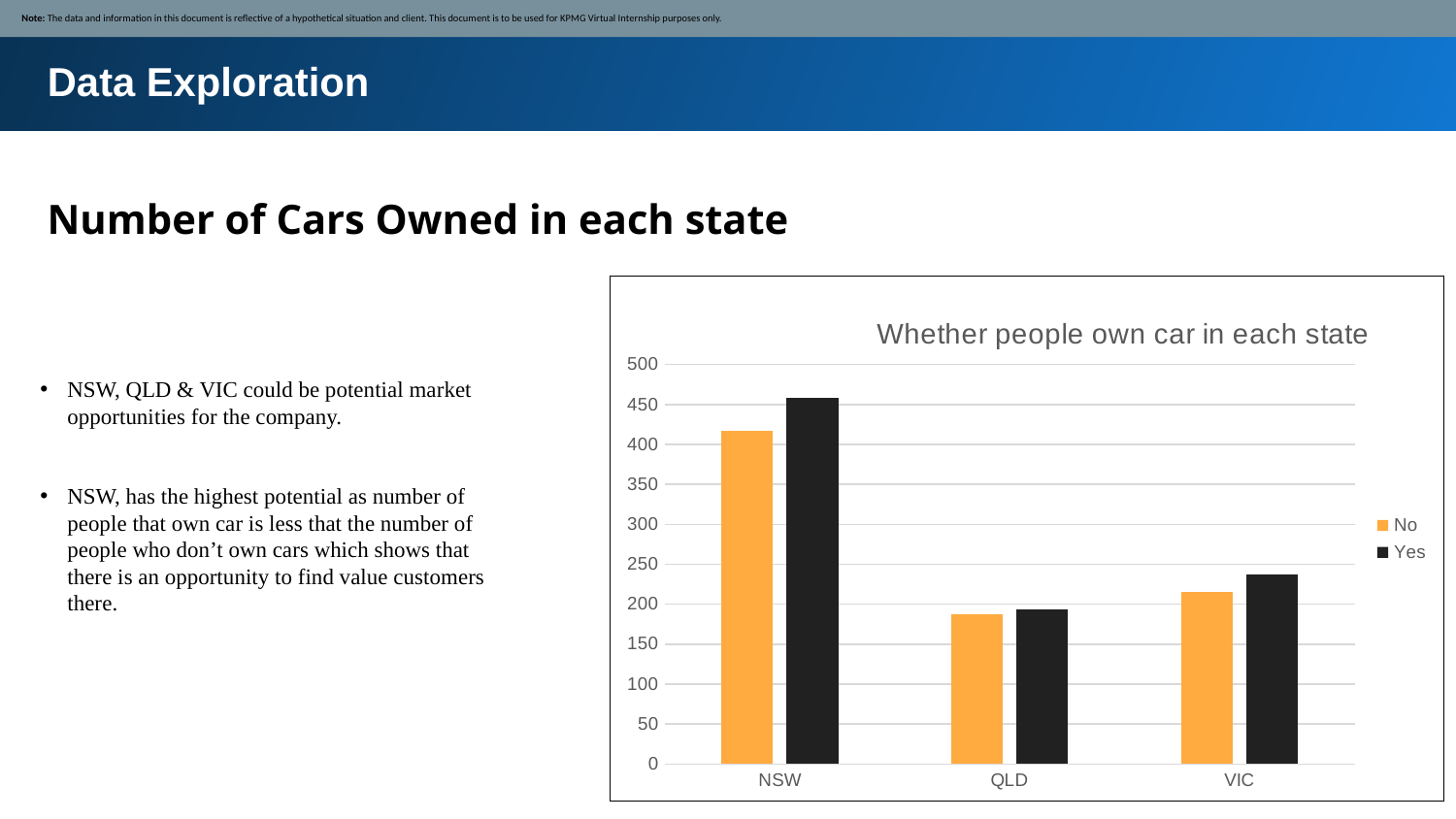

Note: The data and information in this document is reflective of a hypothetical situation and client. This document is to be used for KPMG Virtual Internship purposes only.
Data Exploration
Number of Cars Owned in each state

### Chart: Whether people own car in each state

| Category | No | Yes |
|---|---|---|
| NSW | 417.0 | 458.0 |
| QLD | 187.0 | 193.0 |
| VIC | 215.0 | 237.0 |
NSW, QLD & VIC could be potential market opportunities for the company.

NSW, has the highest potential as number of people that own car is less that the number of people who don’t own cars which shows that there is an opportunity to find value customers there.